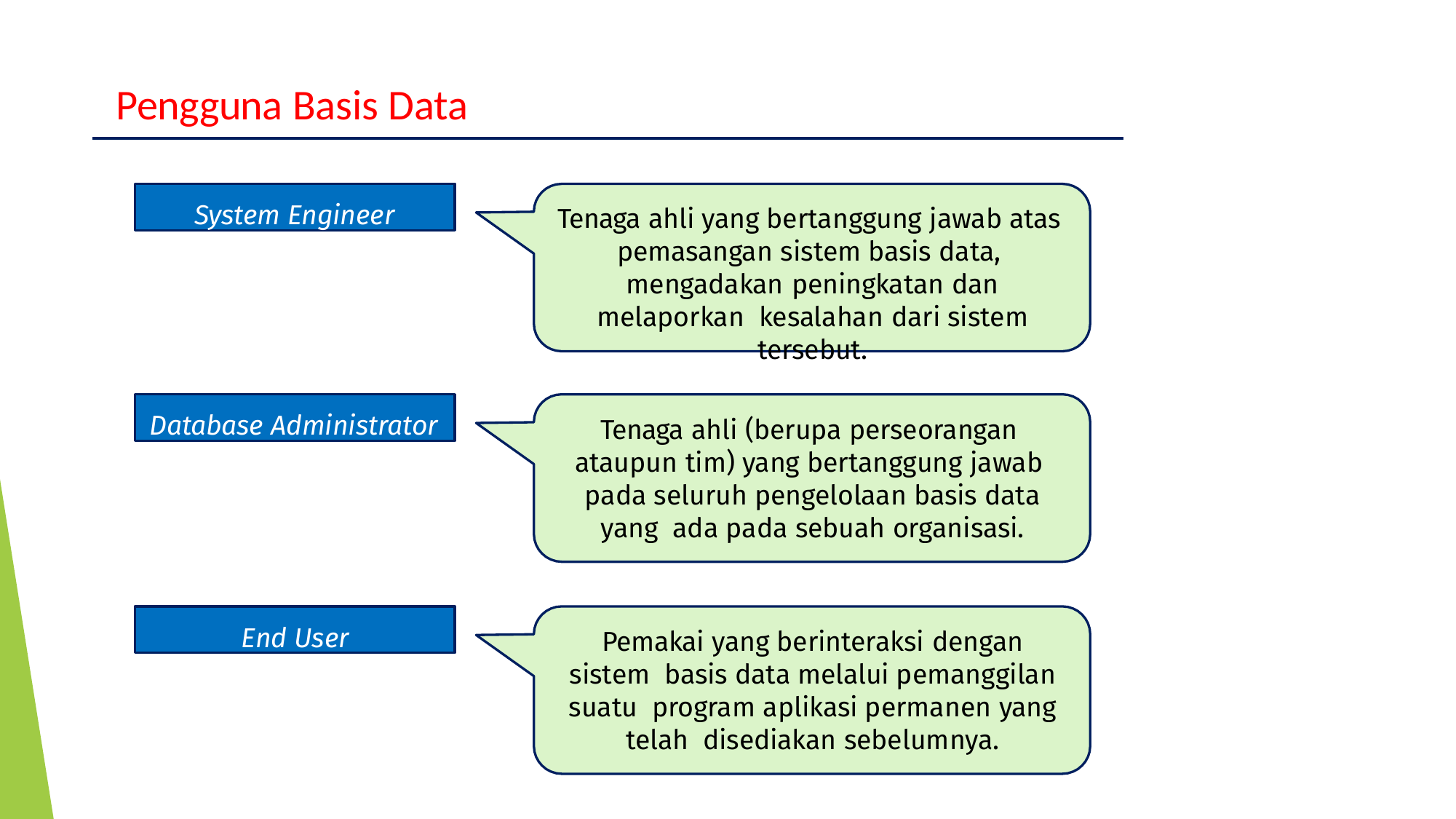

# Pengguna Basis Data

System Engineer
Tenaga ahli yang bertanggung jawab atas  pemasangan sistem basis data,  mengadakan peningkatan dan melaporkan  kesalahan dari sistem tersebut.

Database Administrator
Tenaga ahli (berupa perseorangan  ataupun tim) yang bertanggung jawab  pada seluruh pengelolaan basis data yang  ada pada sebuah organisasi.

End User
Pemakai yang berinteraksi dengan sistem  basis data melalui pemanggilan suatu  program aplikasi permanen yang telah  disediakan sebelumnya.